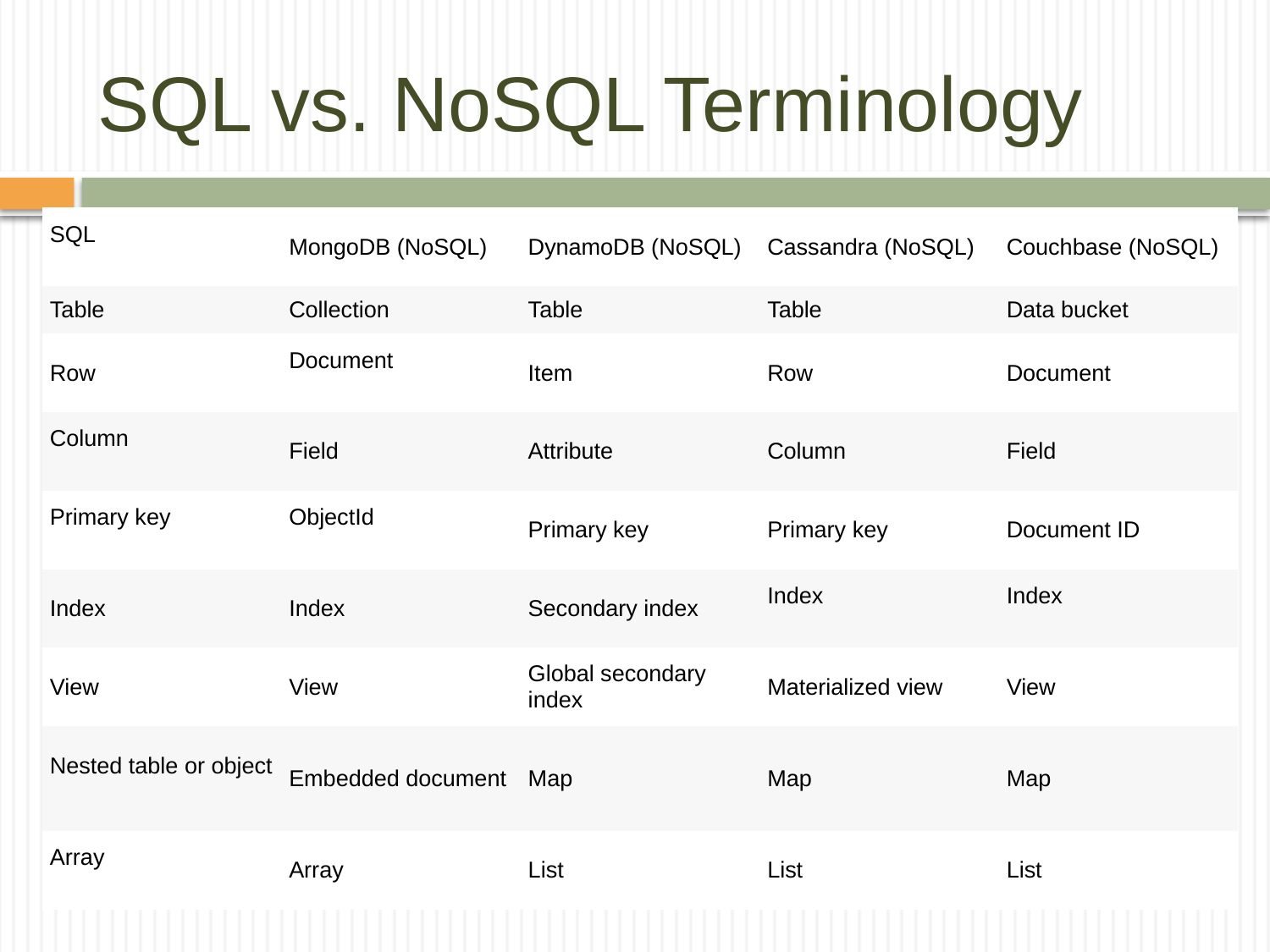

# SQL vs. NoSQL Terminology
| SQL | MongoDB (NoSQL) | DynamoDB (NoSQL) | Cassandra (NoSQL) | Couchbase (NoSQL) |
| --- | --- | --- | --- | --- |
| Table | Collection | Table | Table | Data bucket |
| Row | Document | Item | Row | Document |
| Column | Field | Attribute | Column | Field |
| Primary key | ObjectId | Primary key | Primary key | Document ID |
| Index | Index | Secondary index | Index | Index |
| View | View | Global secondary index | Materialized view | View |
| Nested table or object | Embedded document | Map | Map | Map |
| Array | Array | List | List | List |